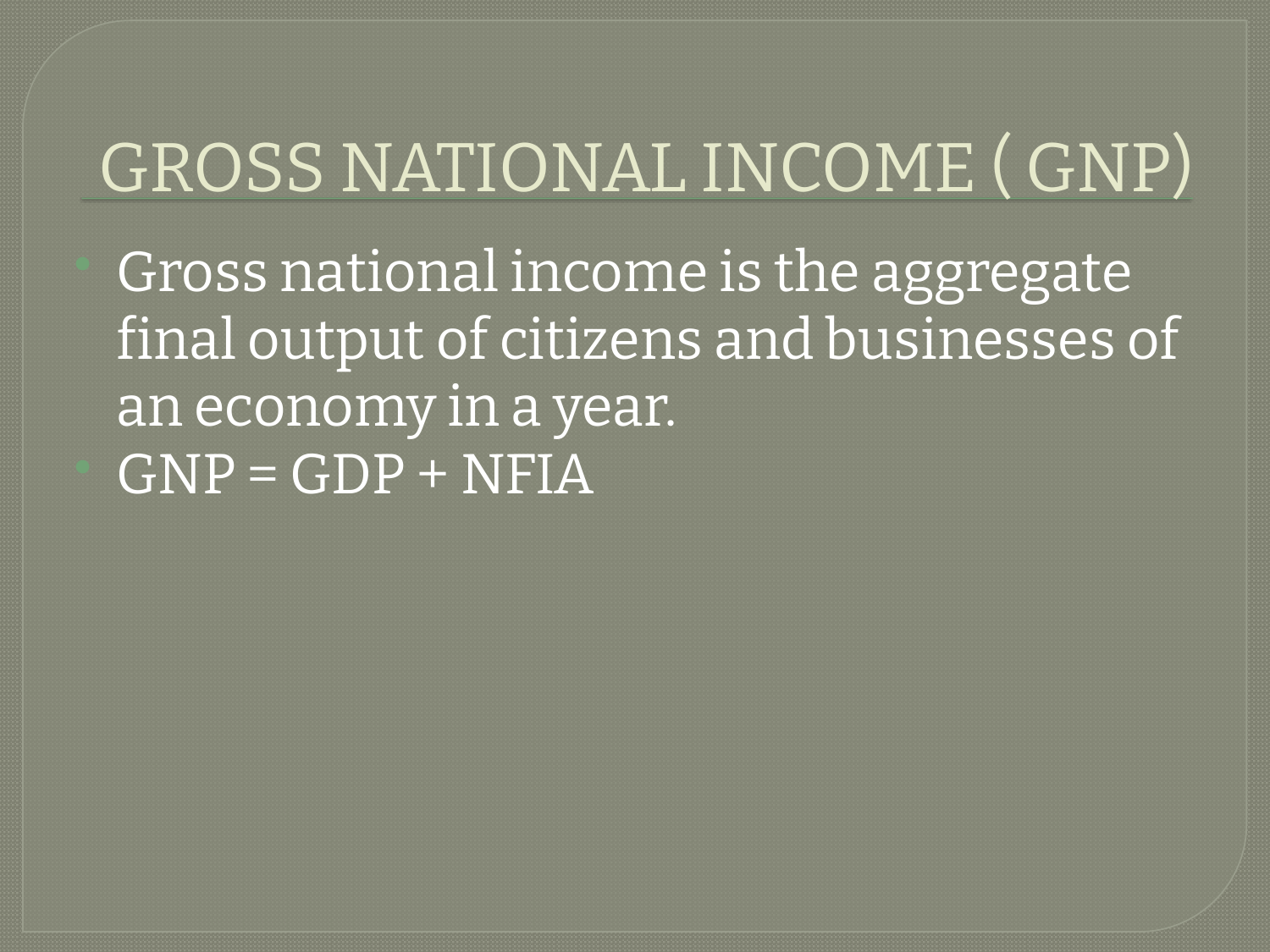

# GROSS NATIONAL INCOME ( GNP)
Gross national income is the aggregate final output of citizens and businesses of an economy in a year.
GNP = GDP + NFIA